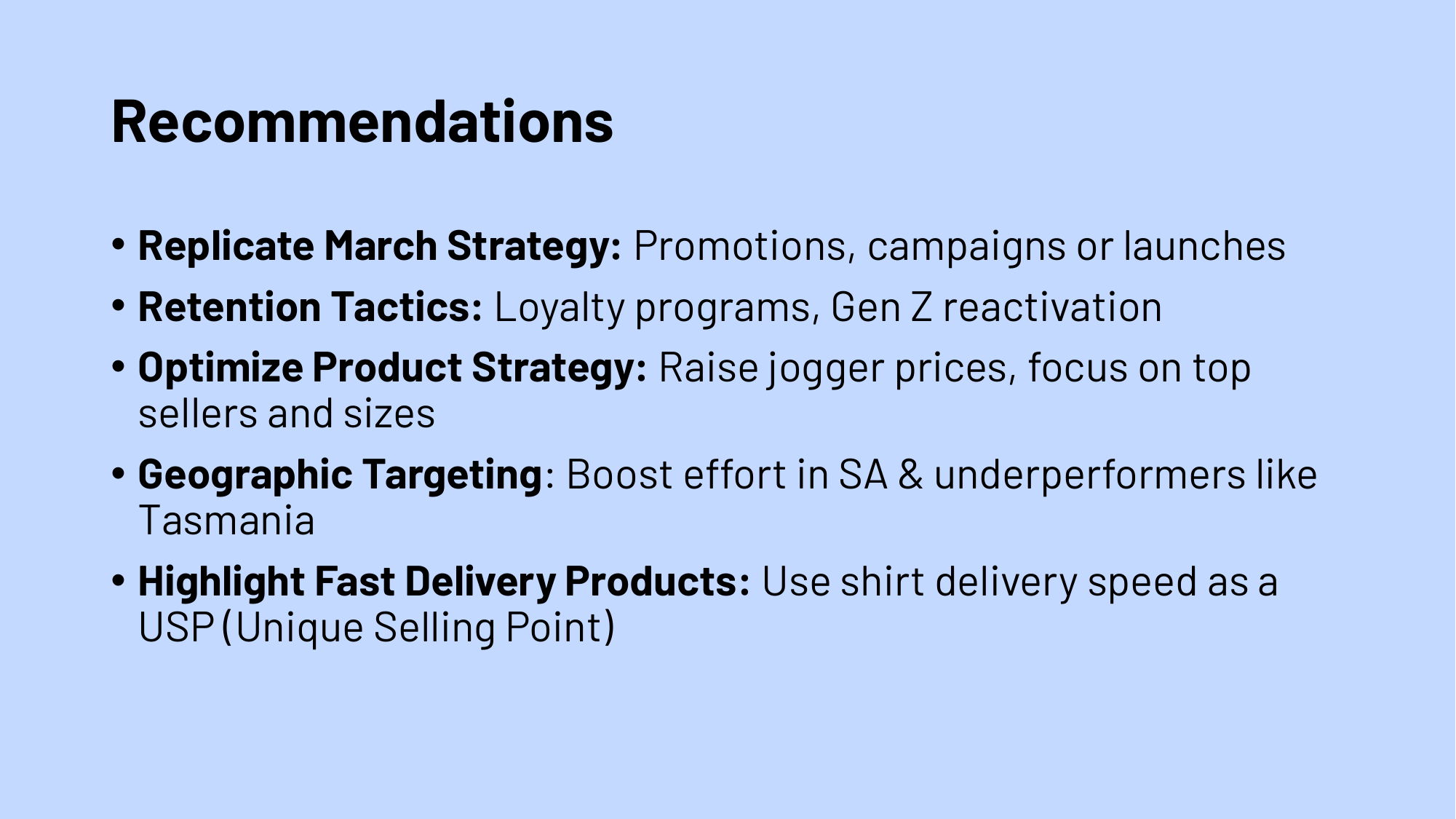

# Recommendations
Replicate March Strategy: Promotions, campaigns or launches
Retention Tactics: Loyalty programs, Gen Z reactivation
Optimize Product Strategy: Raise jogger prices, focus on top sellers and sizes
Geographic Targeting: Boost effort in SA & underperformers like Tasmania
Highlight Fast Delivery Products: Use shirt delivery speed as a USP (Unique Selling Point)